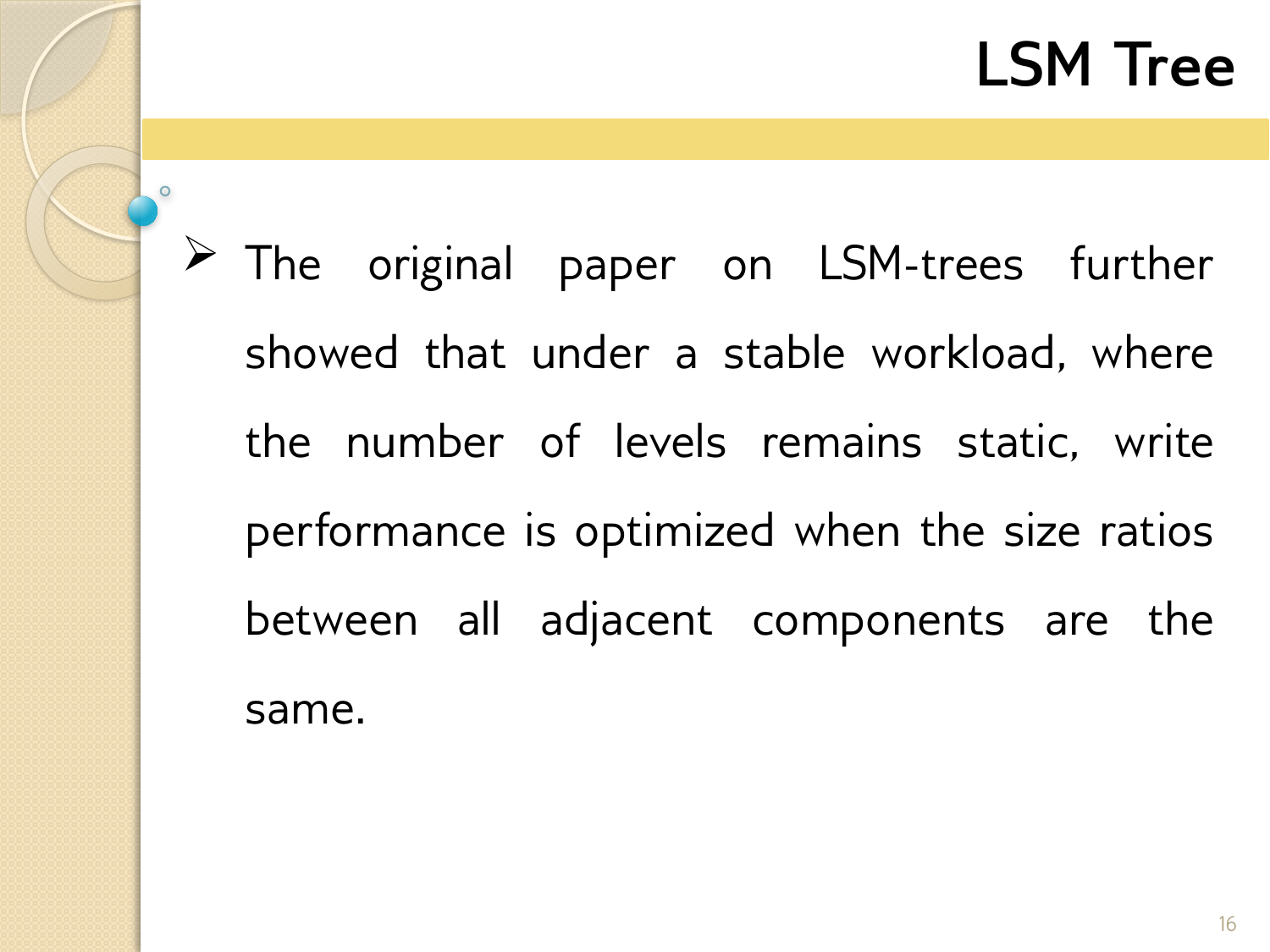

LSM Tree

The original paper on LSM-trees further showed that under a stable workload, where the number of levels remains static, write performance is optimized when the size ratios between all adjacent components are the same.
16